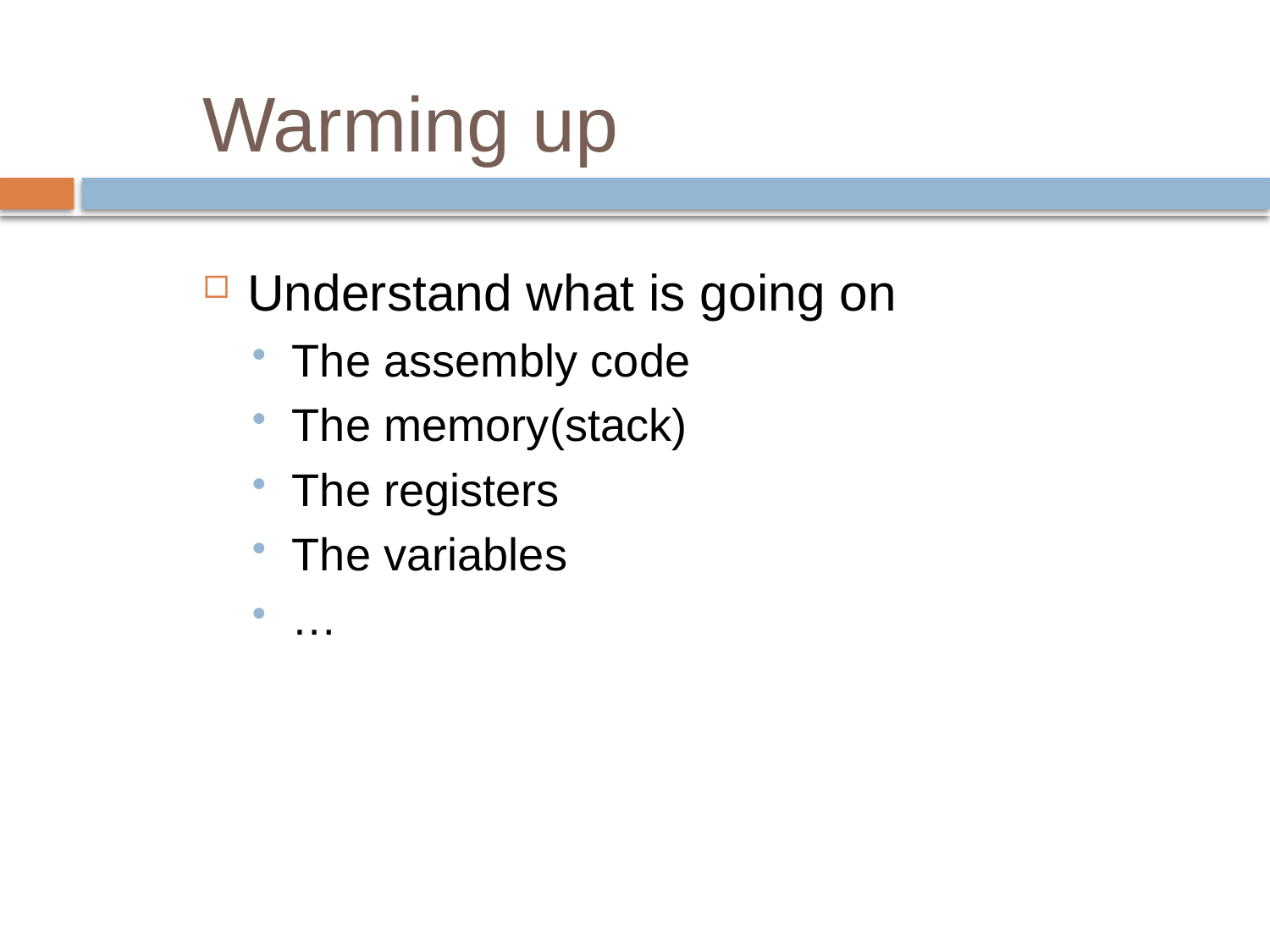

Warming up
Understand what is going on
The assembly code
The memory(stack)
The registers
The variables
…